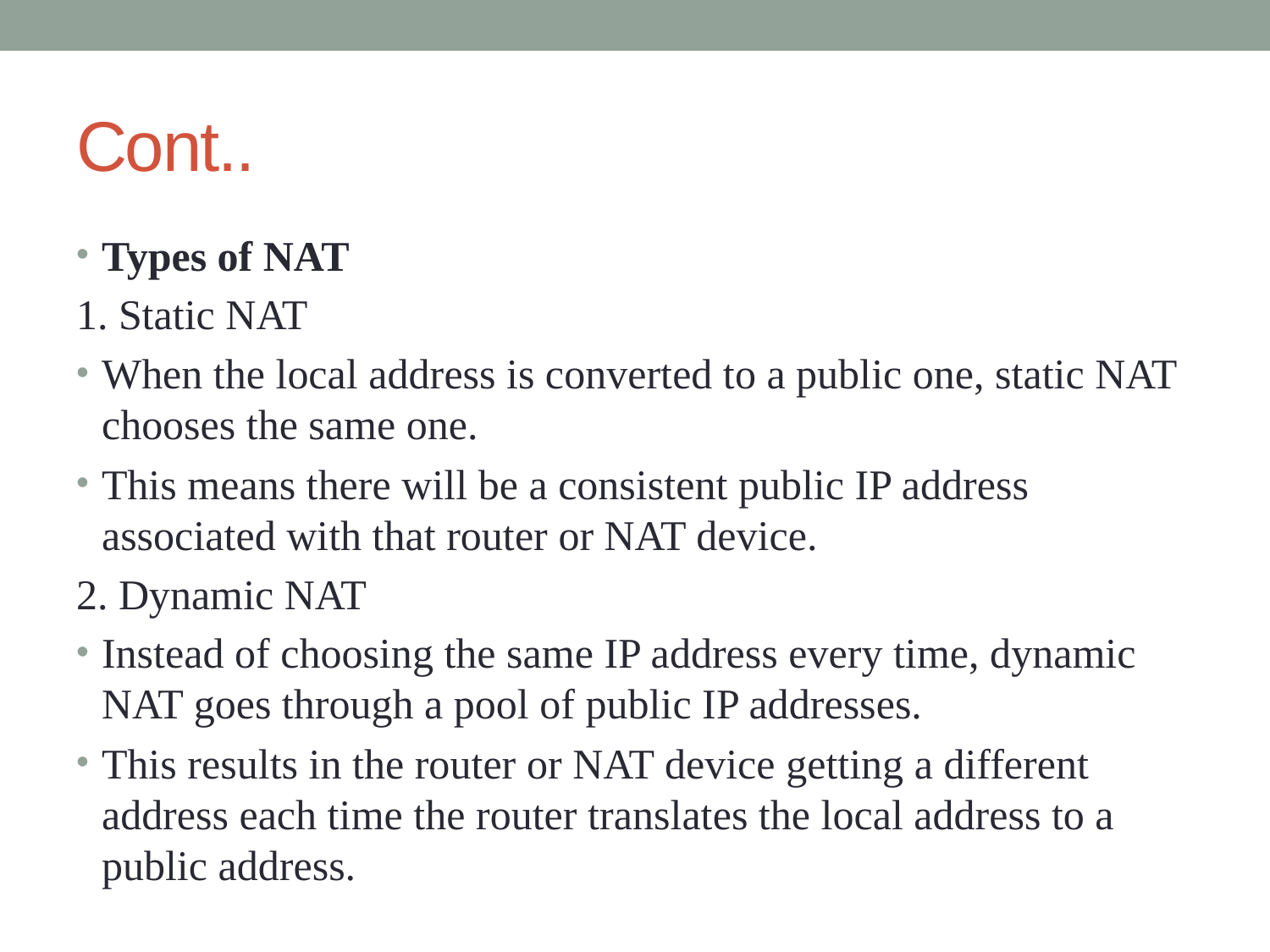

# Cont..
Types of NAT
1. Static NAT
When the local address is converted to a public one, static NAT chooses the same one.
This means there will be a consistent public IP address associated with that router or NAT device.
2. Dynamic NAT
Instead of choosing the same IP address every time, dynamic NAT goes through a pool of public IP addresses.
This results in the router or NAT device getting a different address each time the router translates the local address to a public address.